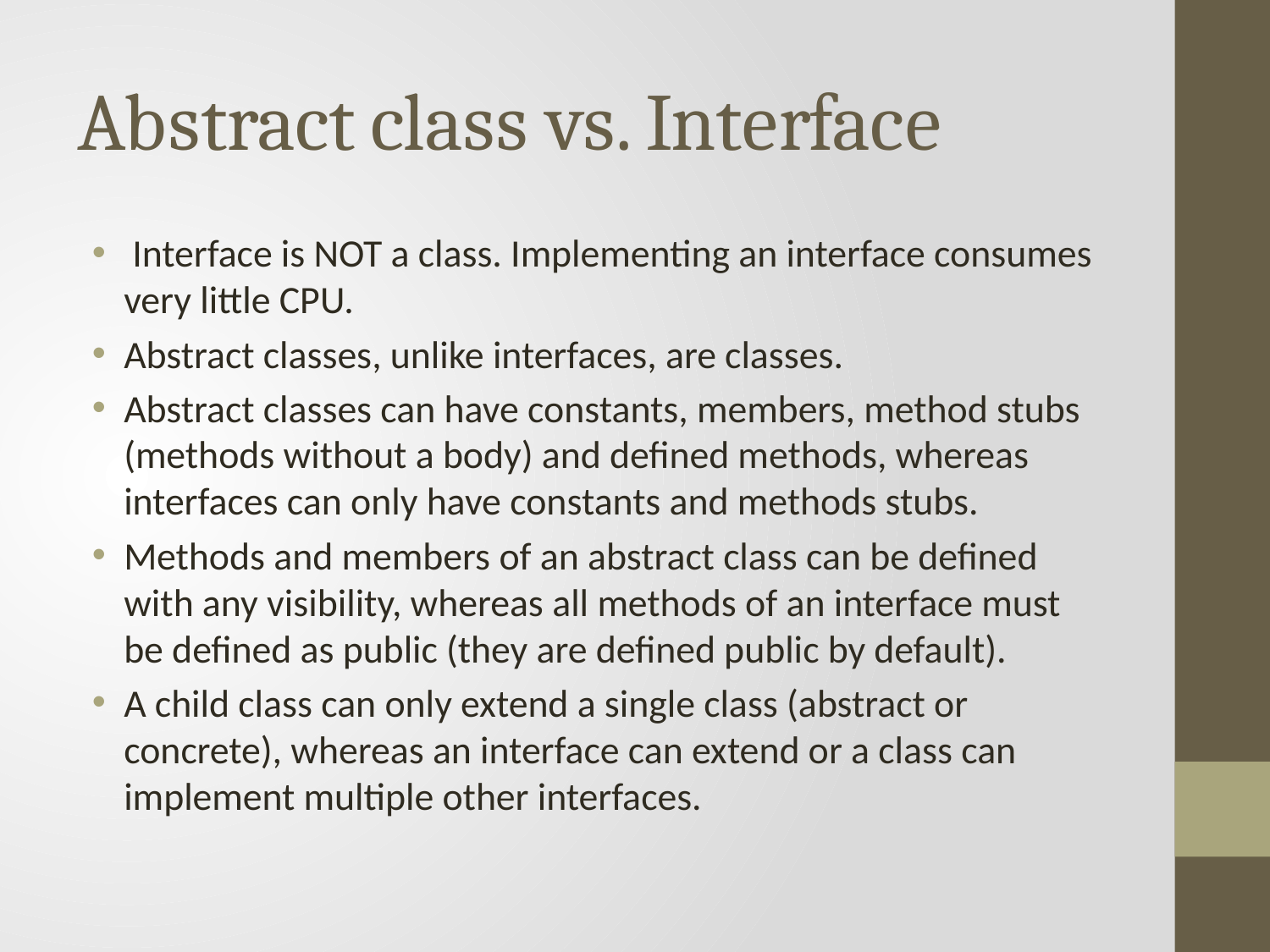

# Abstract class vs. Interface
 Interface is NOT a class. Implementing an interface consumes very little CPU.
Abstract classes, unlike interfaces, are classes.
Abstract classes can have constants, members, method stubs (methods without a body) and defined methods, whereas interfaces can only have constants and methods stubs.
Methods and members of an abstract class can be defined with any visibility, whereas all methods of an interface must be defined as public (they are defined public by default).
A child class can only extend a single class (abstract or concrete), whereas an interface can extend or a class can implement multiple other interfaces.